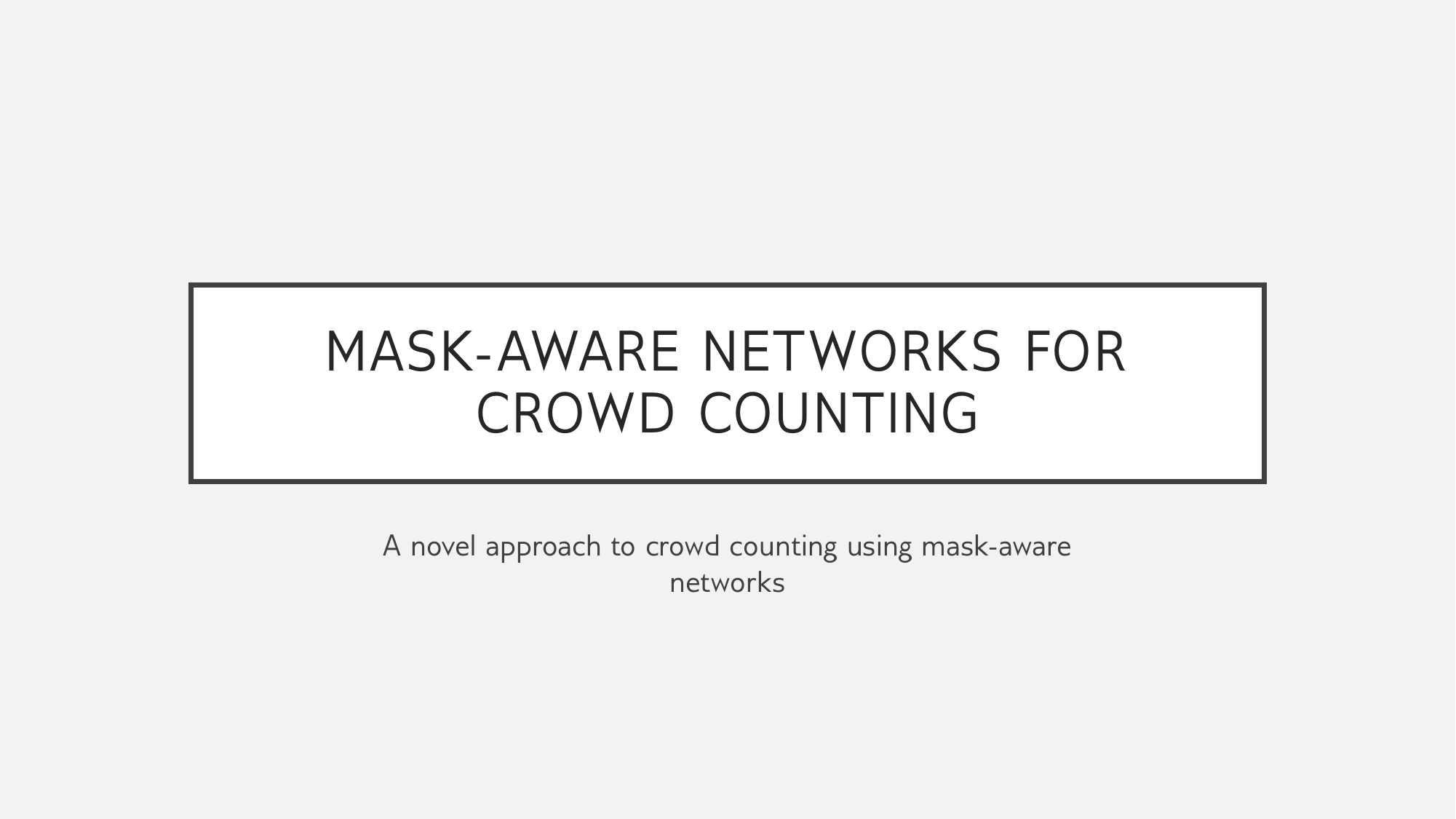

# Mask-aware networks for crowd counting
A novel approach to crowd counting using mask-aware networks